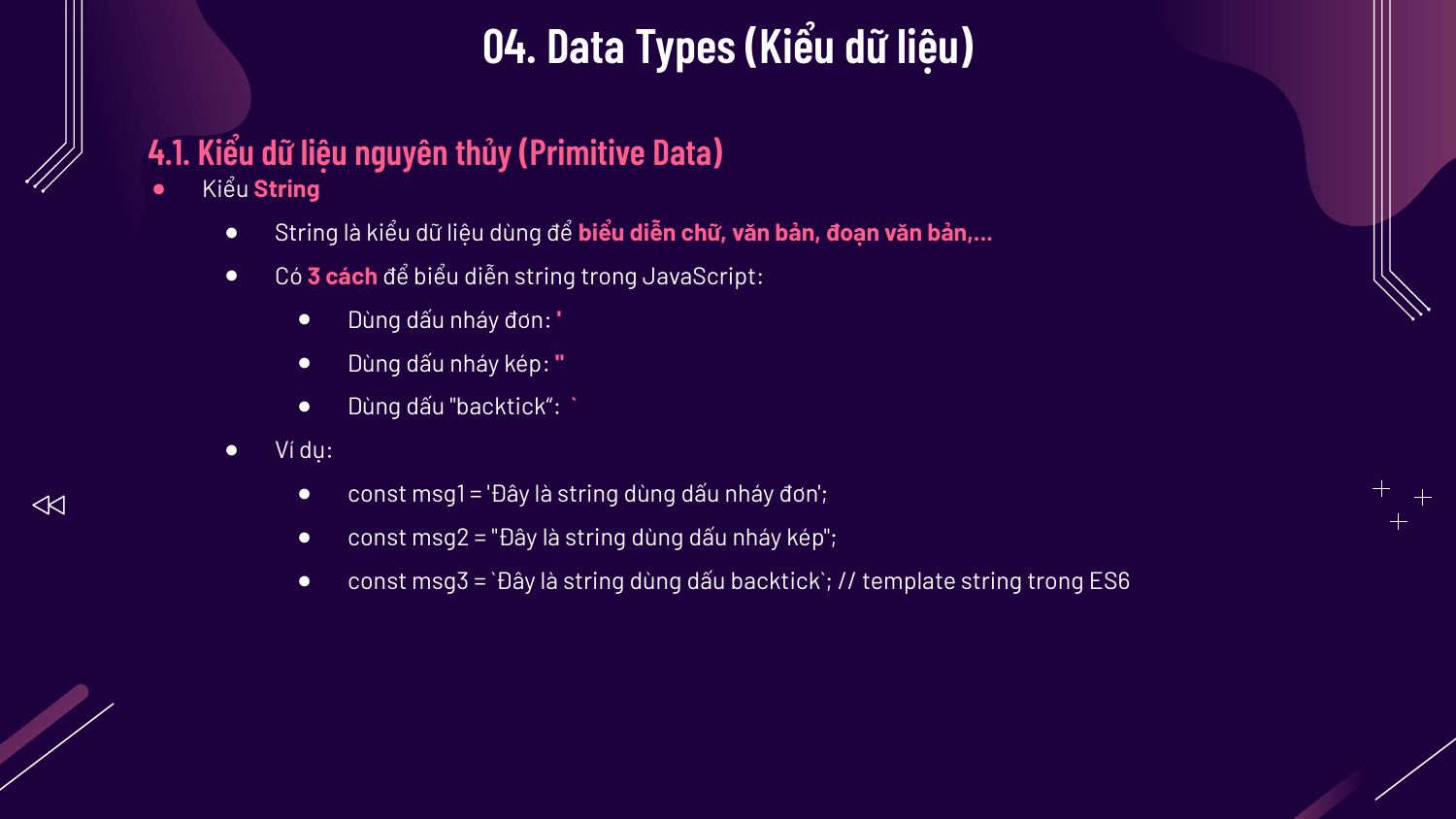

# 04. Data Types (Kiểu dữ liệu)
4.1. Kiểu dữ liệu nguyên thủy (Primitive Data)
Kiểu String
String là kiểu dữ liệu dùng để biểu diễn chữ, văn bản, đoạn văn bản,...
Có 3 cách để biểu diễn string trong JavaScript:
Dùng dấu nháy đơn: '
Dùng dấu nháy kép: "
Dùng dấu "backtick“:  `
Ví dụ:
const msg1 = 'Đây là string dùng dấu nháy đơn';
const msg2 = "Đây là string dùng dấu nháy kép";
const msg3 = `Đây là string dùng dấu backtick`; // template string trong ES6